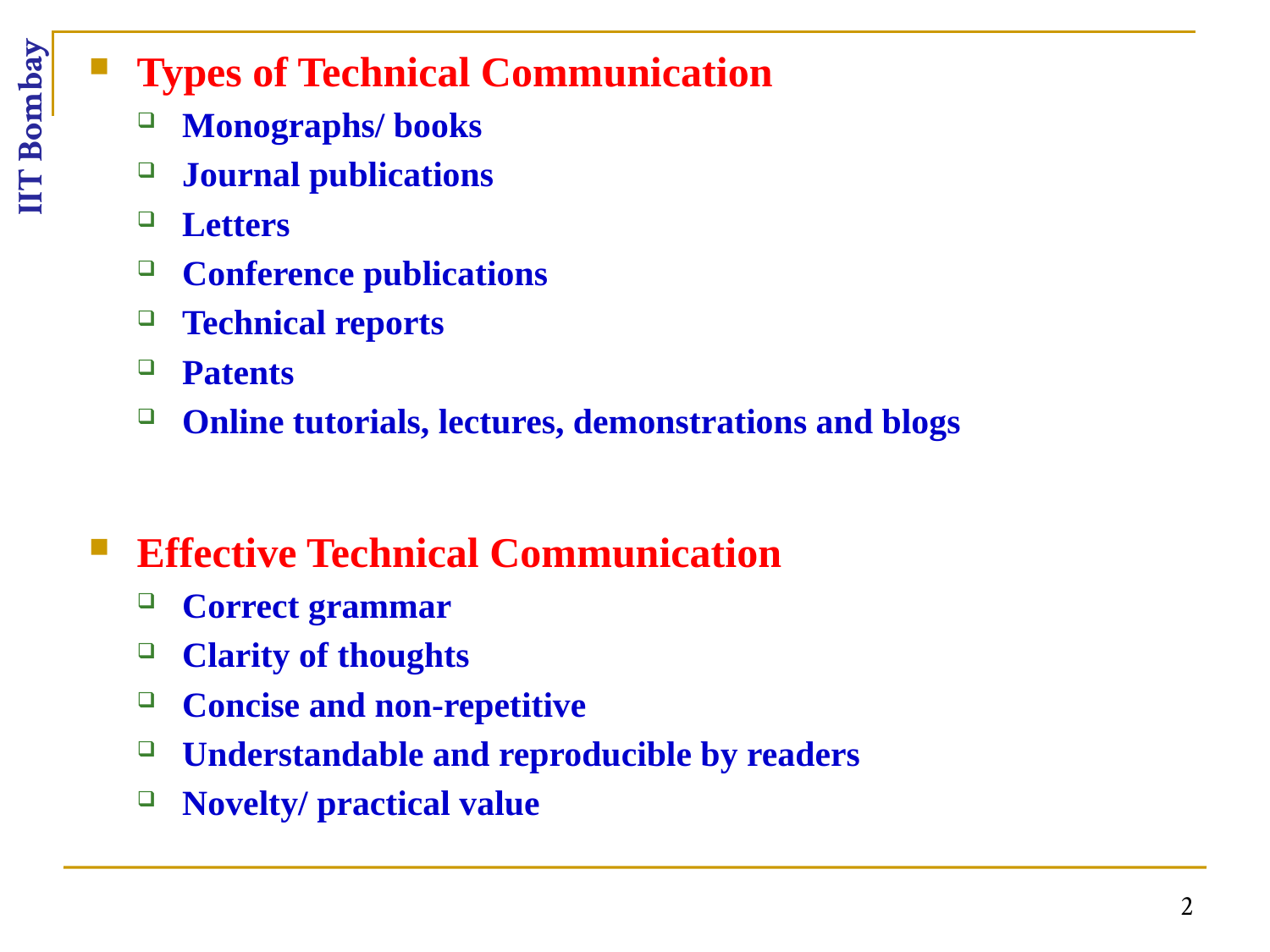

Types of Technical Communication
Monographs/ books
Journal publications
Letters
Conference publications
Technical reports
Patents
Online tutorials, lectures, demonstrations and blogs

Effective Technical Communication
Correct grammar
Clarity of thoughts
Concise and non-repetitive
Understandable and reproducible by readers
Novelty/ practical value

2